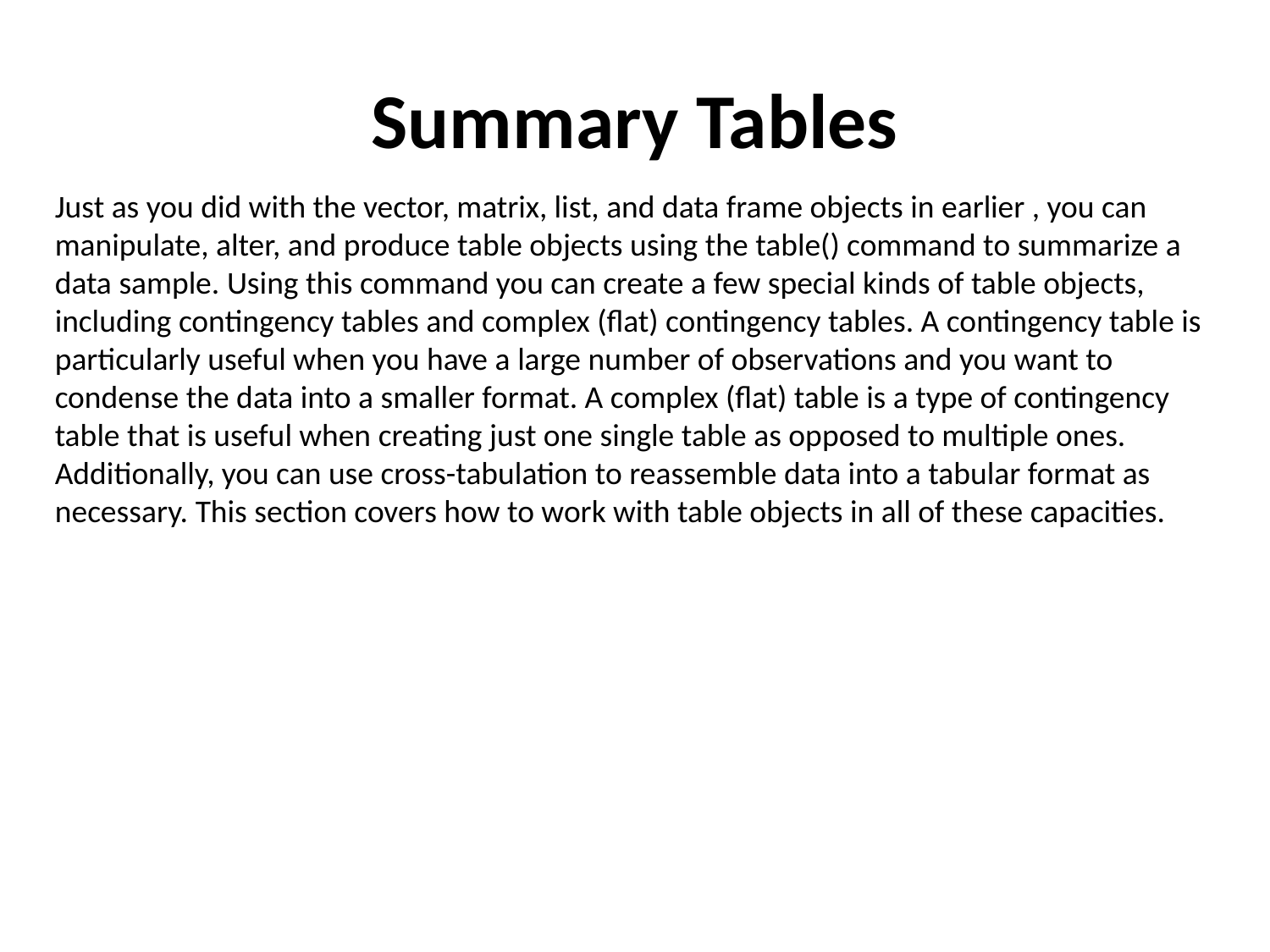

# Summary Tables
Just as you did with the vector, matrix, list, and data frame objects in earlier , you can manipulate, alter, and produce table objects using the table() command to summarize a data sample. Using this command you can create a few special kinds of table objects, including contingency tables and complex (flat) contingency tables. A contingency table is particularly useful when you have a large number of observations and you want to condense the data into a smaller format. A complex (flat) table is a type of contingency table that is useful when creating just one single table as opposed to multiple ones. Additionally, you can use cross-tabulation to reassemble data into a tabular format as necessary. This section covers how to work with table objects in all of these capacities.